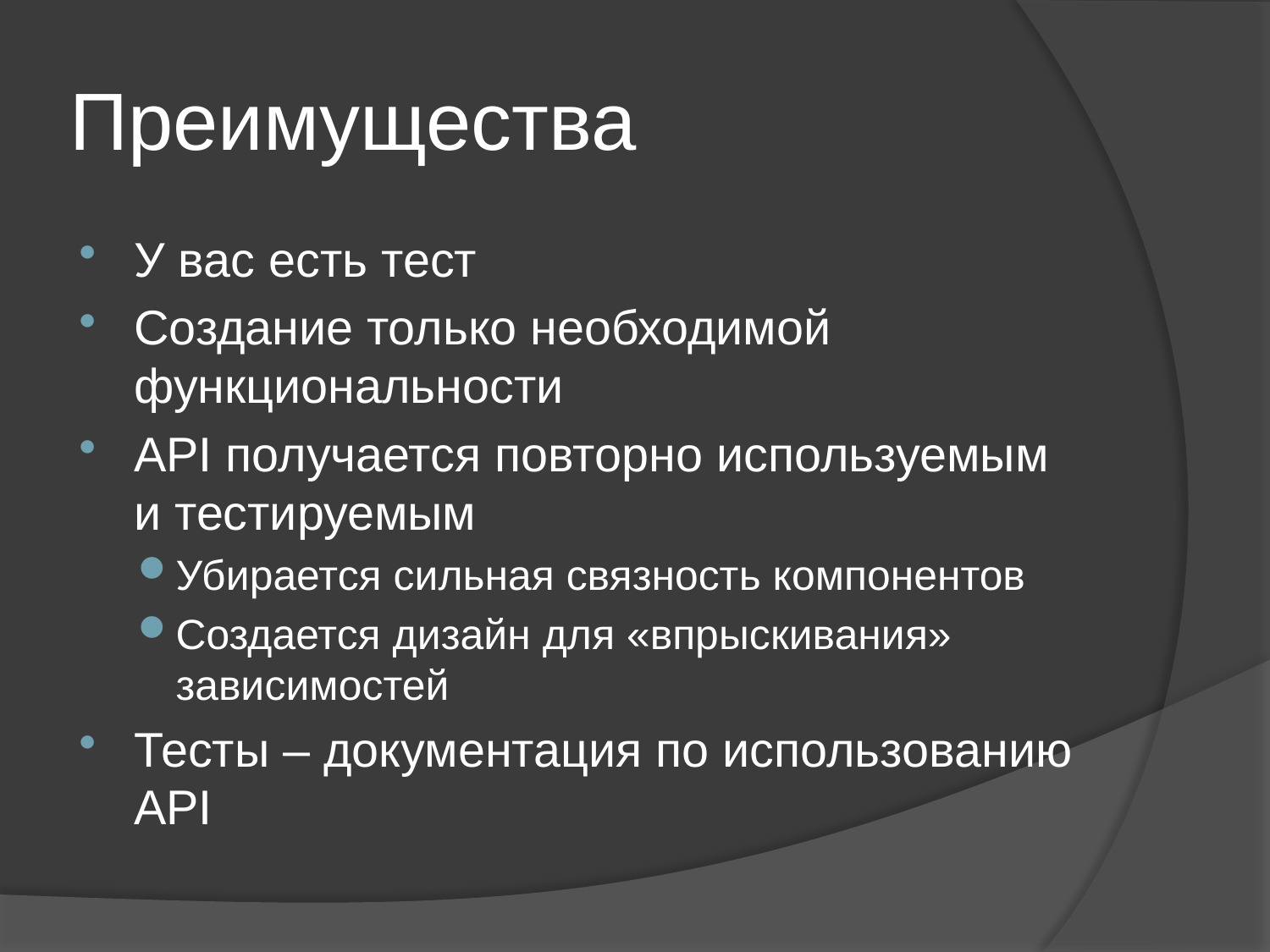

# Преимущества
У вас есть тест
Создание только необходимой функциональности
API получается повторно используемым и тестируемым
Убирается сильная связность компонентов
Создается дизайн для «впрыскивания» зависимостей
Тесты – документация по использованию API